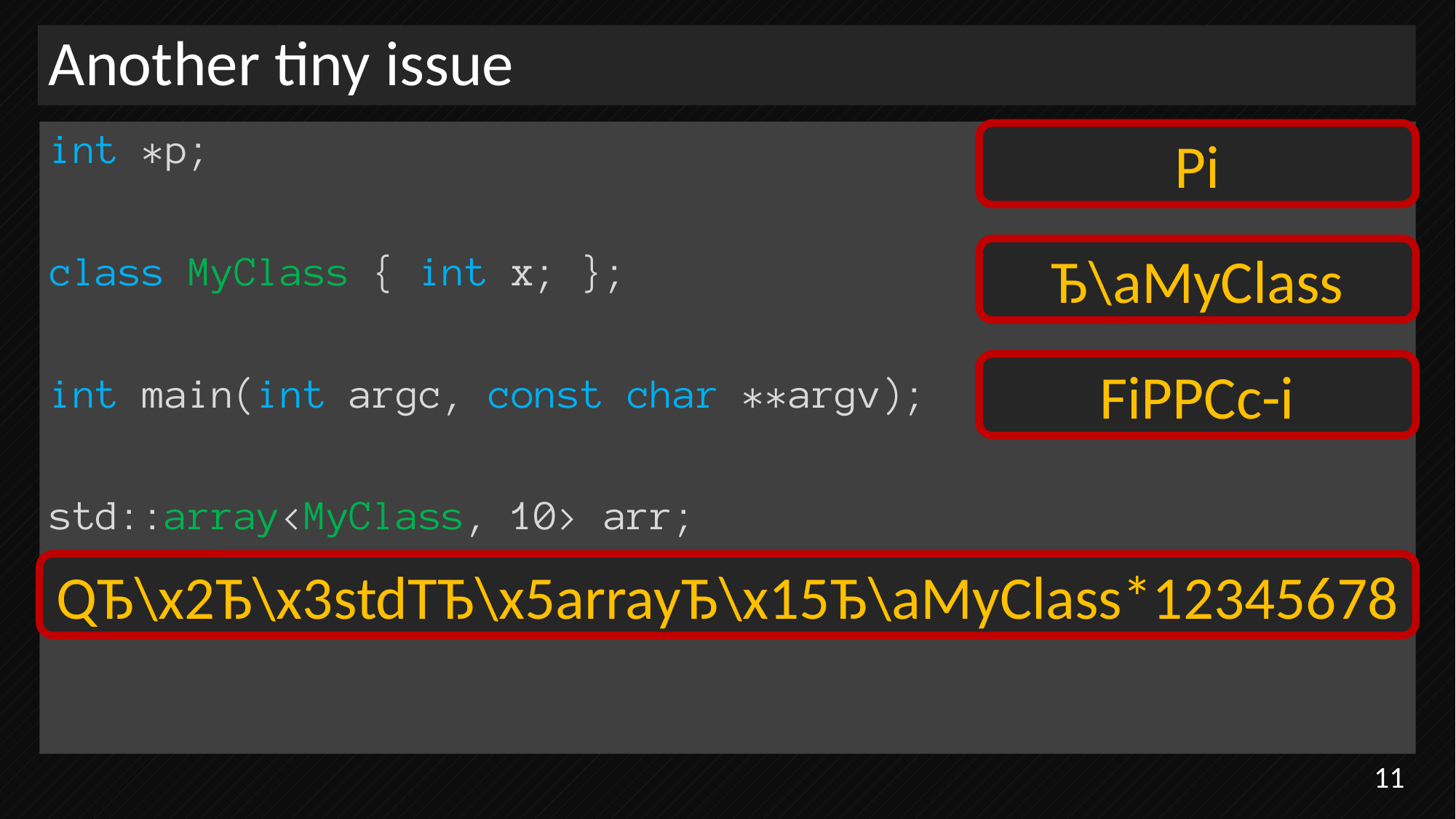

# Another tiny issue
int *p;

class MyClass { int x; };

int main(int argc, const char **argv);

std::array<MyClass, 10> arr;
Pi
Ђ\aMyClass
FiPPCc-i
QЂ\x2Ђ\x3stdTЂ\x5arrayЂ\x15Ђ\aMyClass*12345678
11